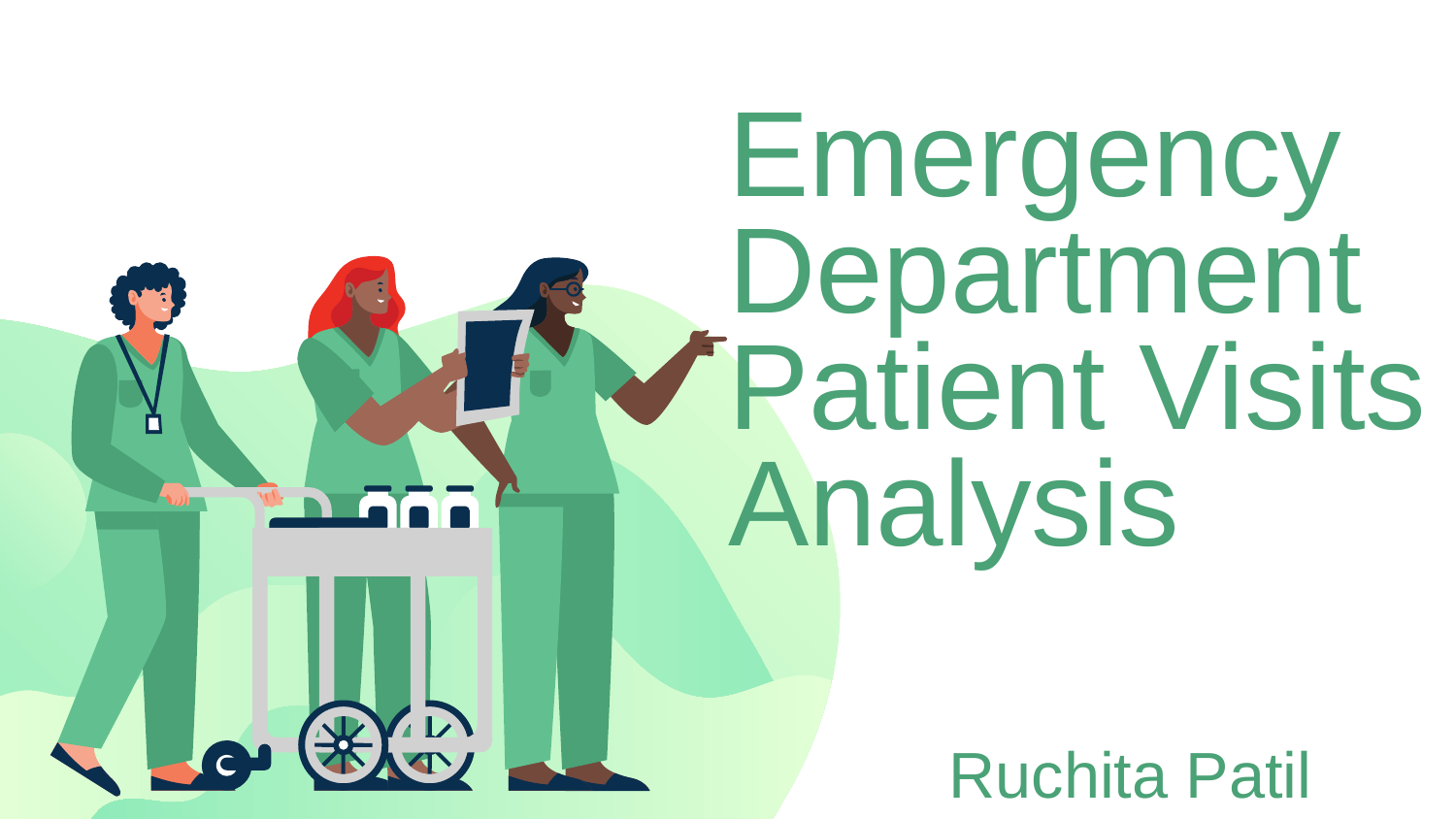

# Emergency Department Patient Visits Analysis

Ruchita Patil